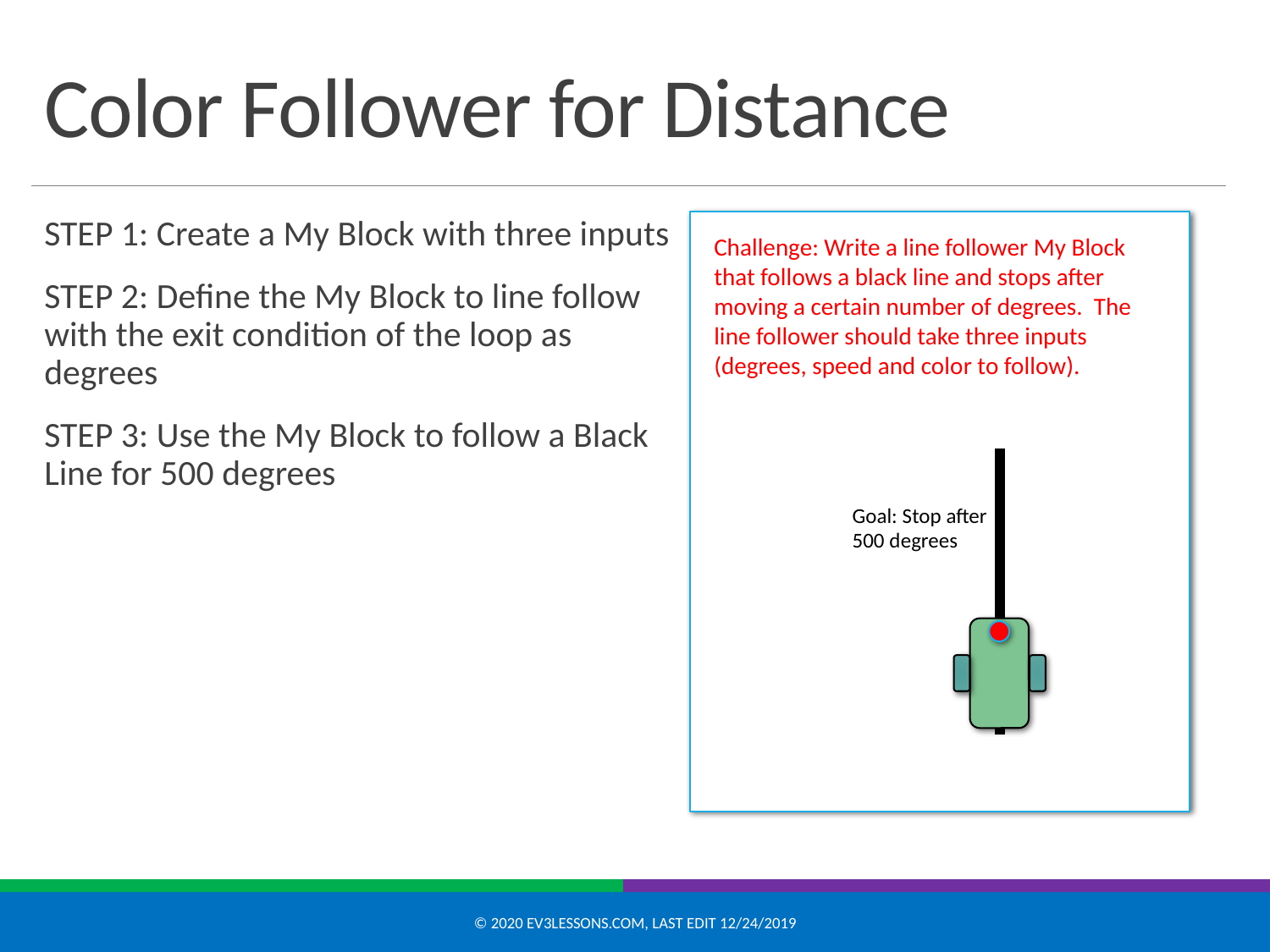

# Color Follower for Distance
STEP 1: Create a My Block with three inputs
STEP 2: Define the My Block to line follow with the exit condition of the loop as degrees
STEP 3: Use the My Block to follow a Black Line for 500 degrees

Challenge: Write a line follower My Block that follows a black line and stops after moving a certain number of degrees.  The line follower should take three inputs (degrees, speed and color to follow).
Goal: Stop after 500 degrees

© 2020 EV3Lessons.com, Last edit 12/24/2019